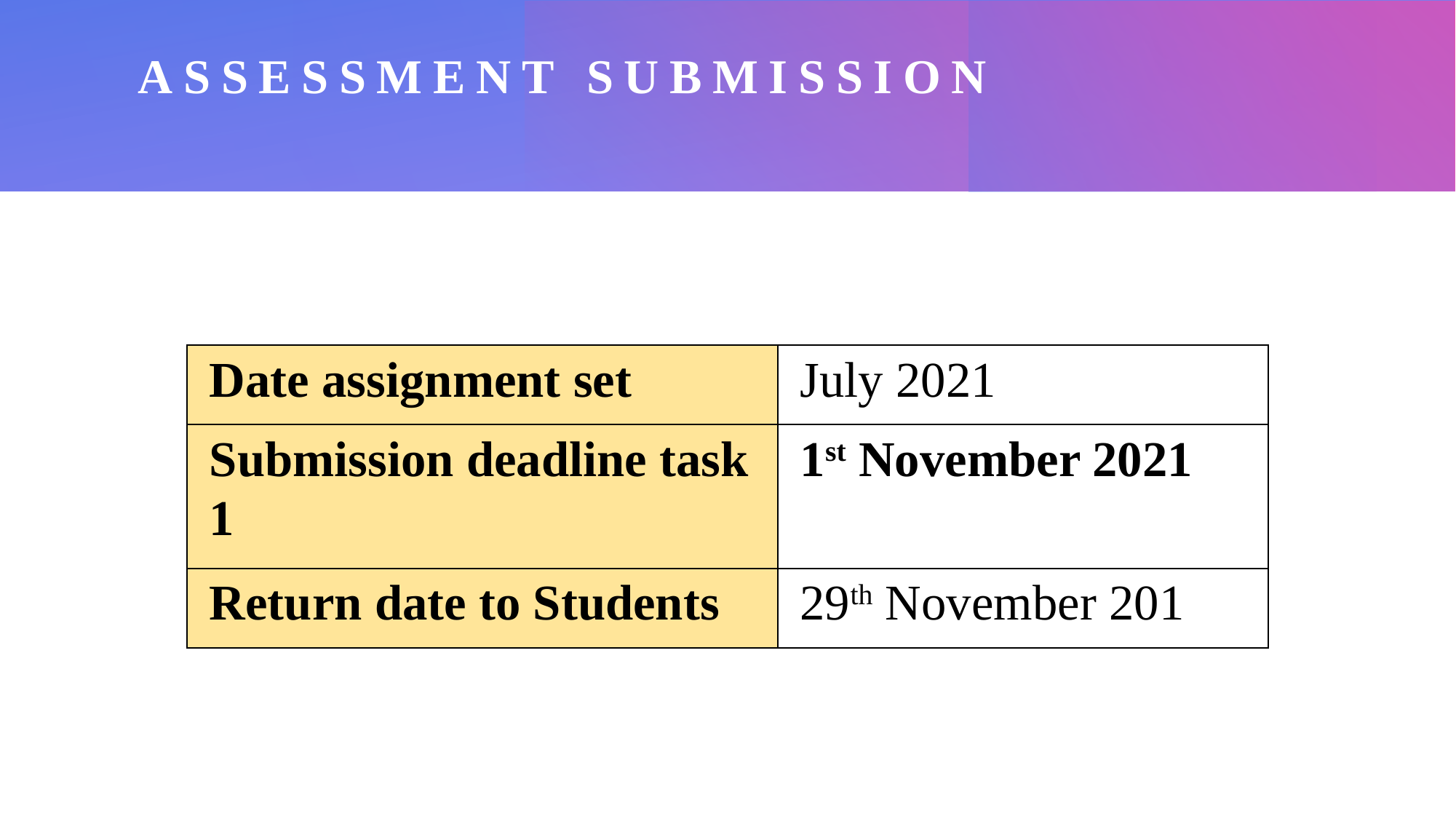

# ASSESSMENT SUBMISSION

| Date assignment set | July 2021 |
| --- | --- |
| Submission deadline task 1 | 1st November 2021 |
| Return date to Students | 29th November 201 |